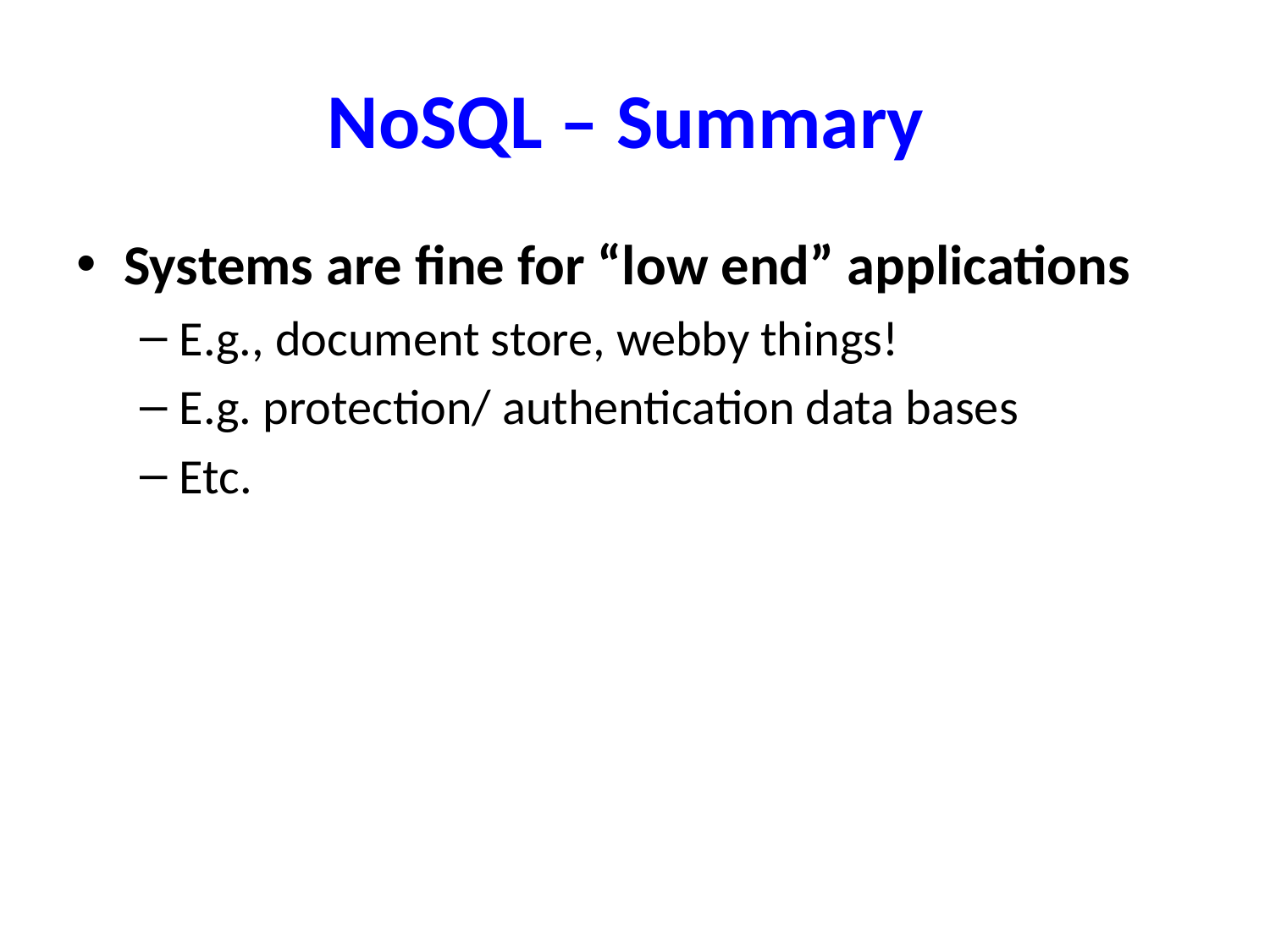

# NoSQL – Summary
Systems are fine for “low end” applications
E.g., document store, webby things!
E.g. protection/ authentication data bases
Etc.